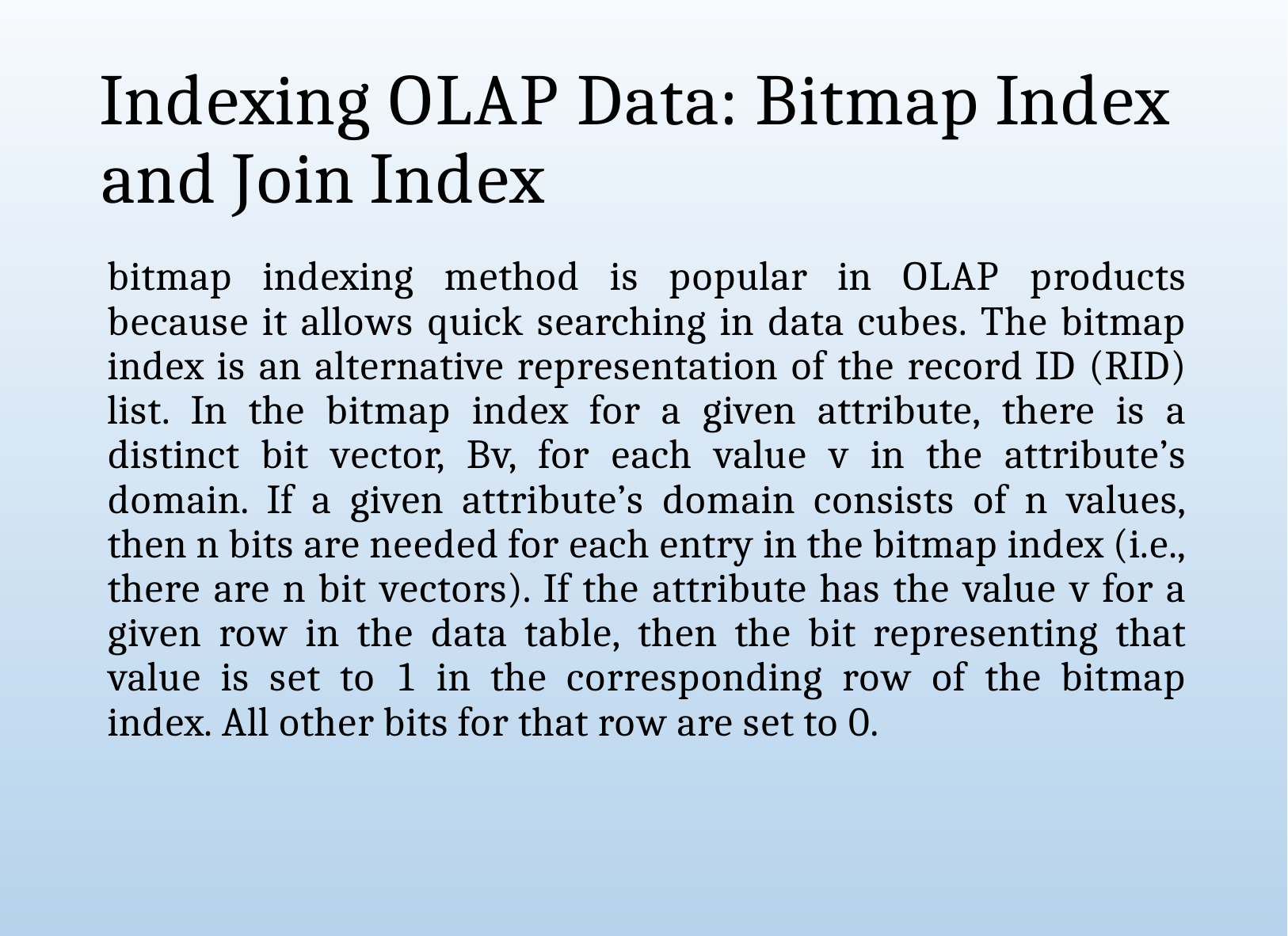

# Indexing OLAP Data: Bitmap Index and Join Index
bitmap indexing method is popular in OLAP products because it allows quick searching in data cubes. The bitmap index is an alternative representation of the record ID (RID) list. In the bitmap index for a given attribute, there is a distinct bit vector, Bv, for each value v in the attribute’s domain. If a given attribute’s domain consists of n values, then n bits are needed for each entry in the bitmap index (i.e., there are n bit vectors). If the attribute has the value v for a given row in the data table, then the bit representing that value is set to 1 in the corresponding row of the bitmap index. All other bits for that row are set to 0.